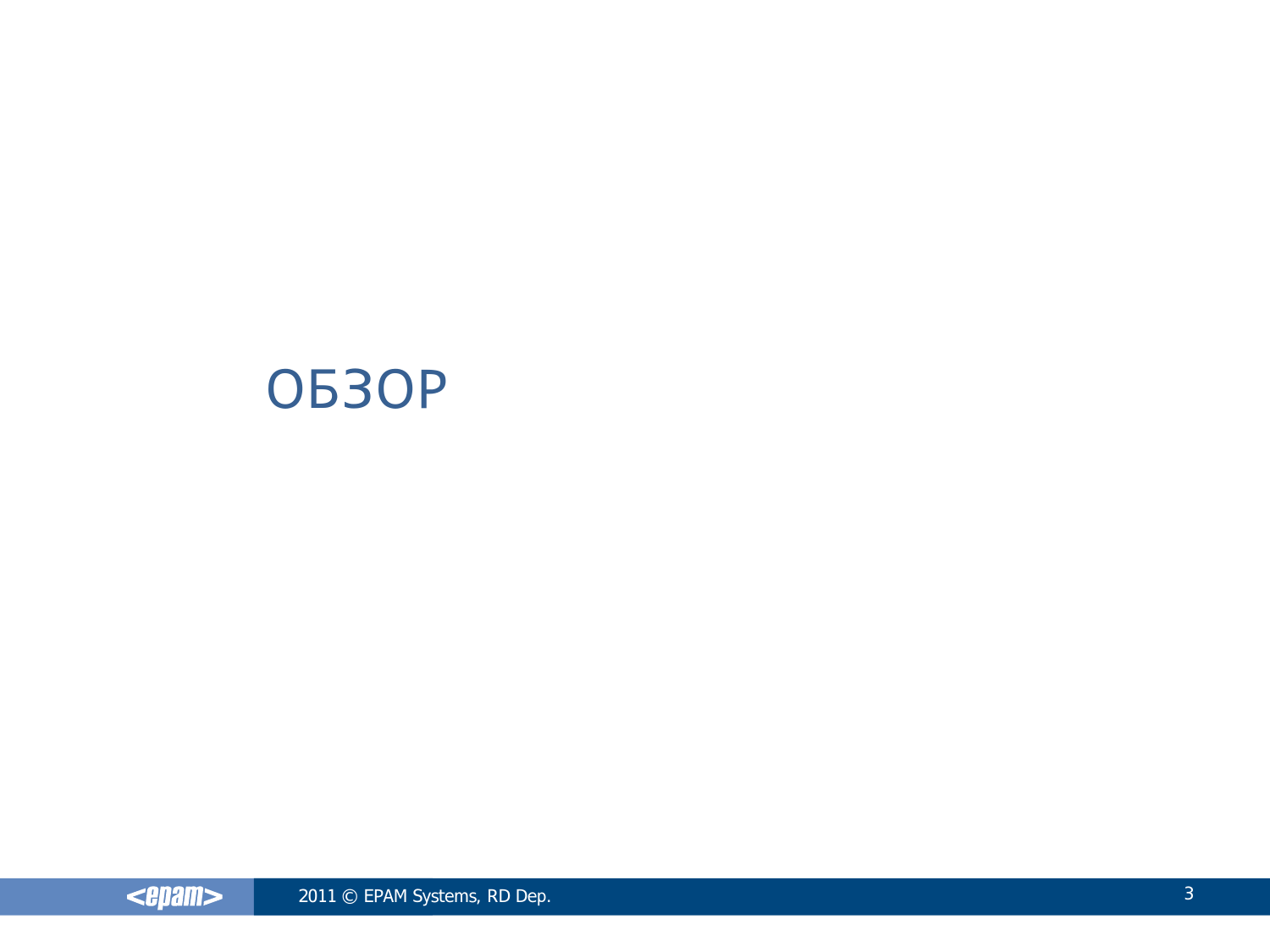

# обзор
3
2011 © EPAM Systems, RD Dep.